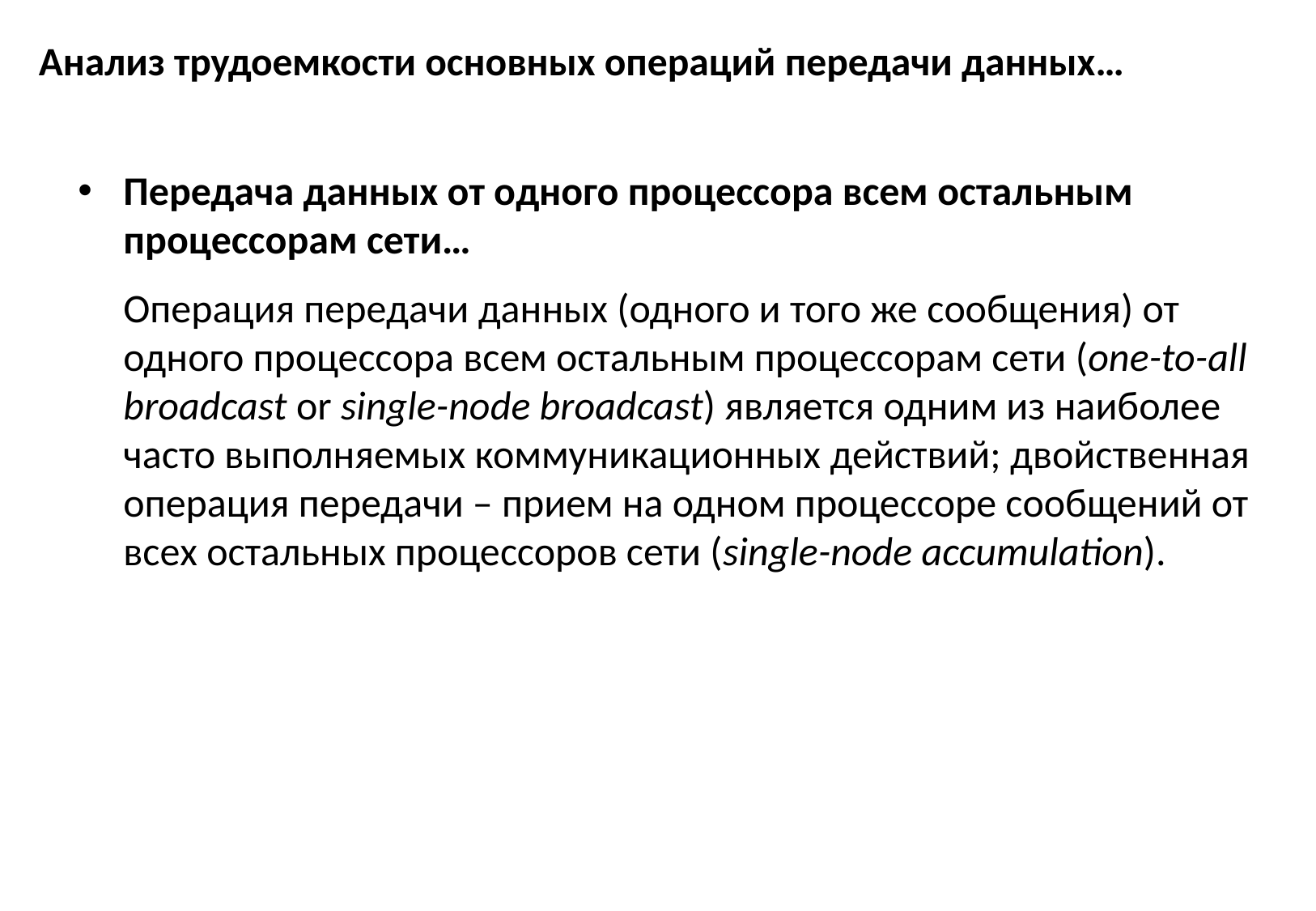

# Анализ трудоемкости основных операций передачи данных…
Передача данных от одного процессора всем остальным процессорам сети…
	Операция передачи данных (одного и того же сообщения) от одного процессора всем остальным процессорам сети (one-to-all broadcast or single-node broadcast) является одним из наиболее часто выполняемых коммуникационных действий; двойственная операция передачи – прием на одном процессоре сообщений от всех остальных процессоров сети (single-node accumulation).